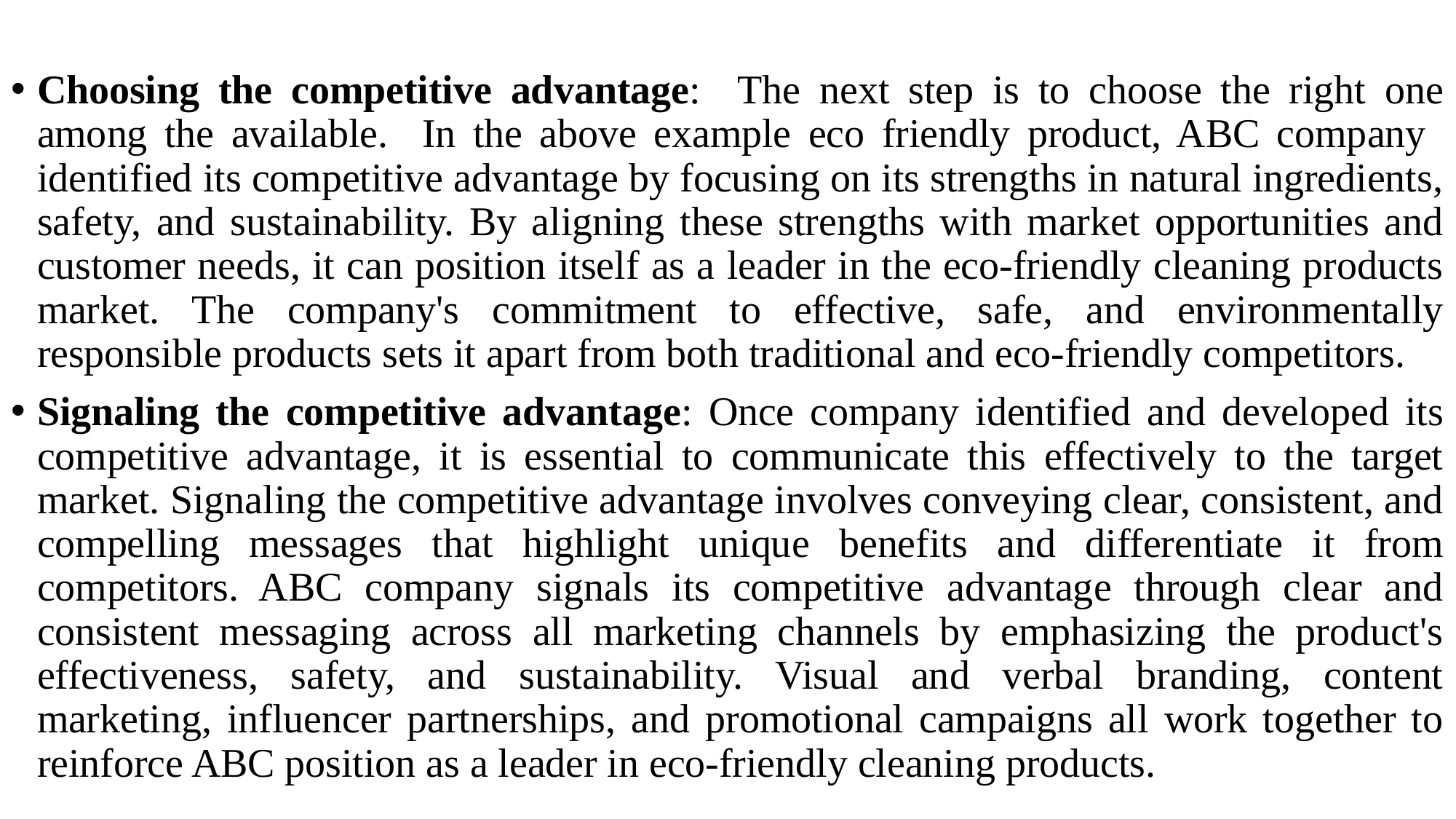

Choosing the competitive advantage:  The next step is to choose the right one among the available.  In the above example eco friendly product, ABC company  identified its competitive advantage by focusing on its strengths in natural ingredients, safety, and sustainability. By aligning these strengths with market opportunities and customer needs, it can position itself as a leader in the eco-friendly cleaning products market. The company's commitment to effective, safe, and environmentally responsible products sets it apart from both traditional and eco-friendly competitors.
Signaling the competitive advantage: Once company identified and developed its competitive advantage, it is essential to communicate this effectively to the target market. Signaling the competitive advantage involves conveying clear, consistent, and compelling messages that highlight unique benefits and differentiate it from competitors. ABC company signals its competitive advantage through clear and consistent messaging across all marketing channels by emphasizing the product's effectiveness, safety, and sustainability. Visual and verbal branding, content marketing, influencer partnerships, and promotional campaigns all work together to reinforce ABC position as a leader in eco-friendly cleaning products.